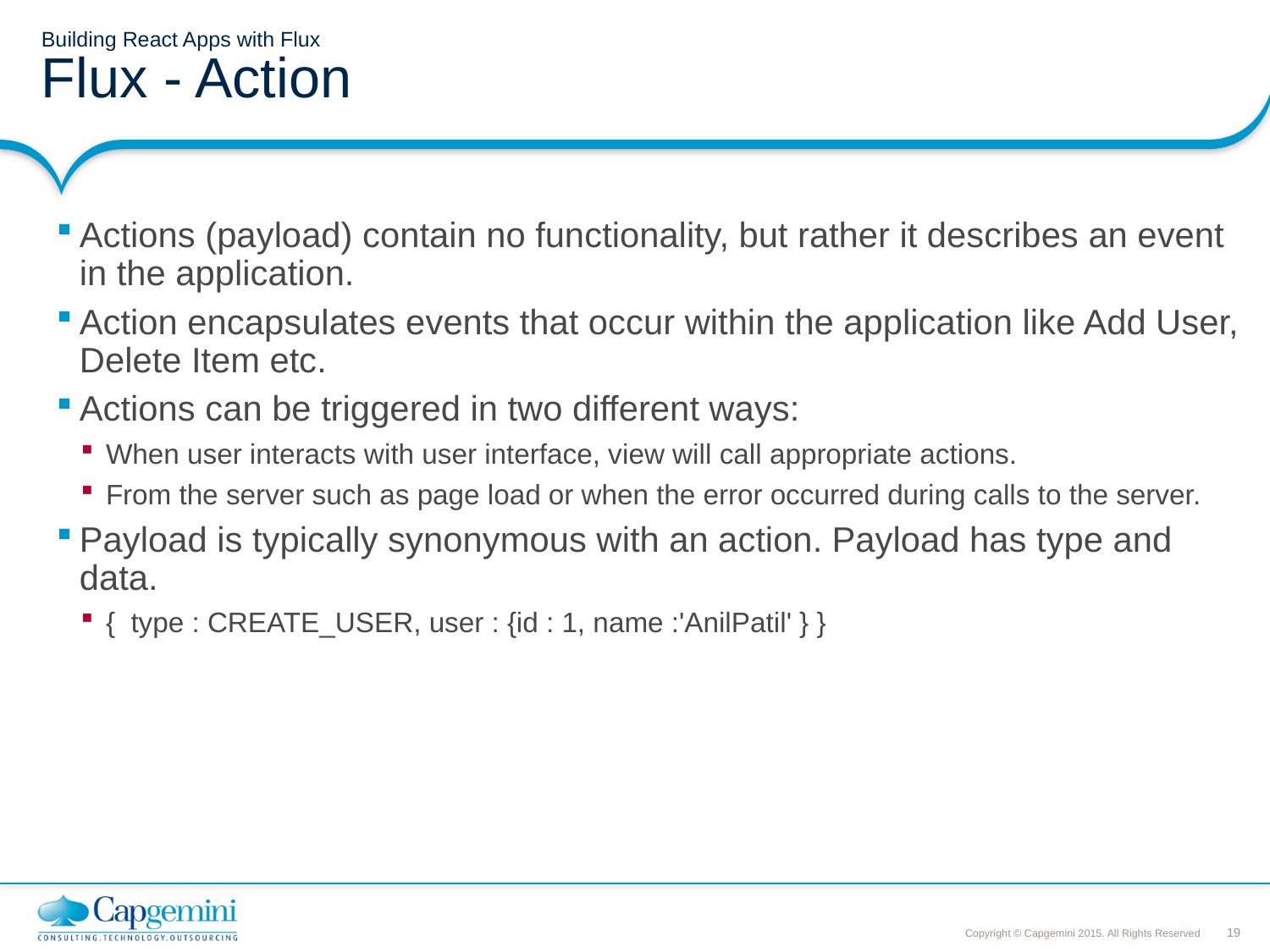

# Building React Apps with Flux Flux - Action
Actions (payload) contain no functionality, but rather it describes an event in the application.
Action encapsulates events that occur within the application like Add User, Delete Item etc.
Actions can be triggered in two different ways:
When user interacts with user interface, view will call appropriate actions.
From the server such as page load or when the error occurred during calls to the server.
Payload is typically synonymous with an action. Payload has type and data.
{  type : CREATE_USER, user : {id : 1, name :'AnilPatil' } }